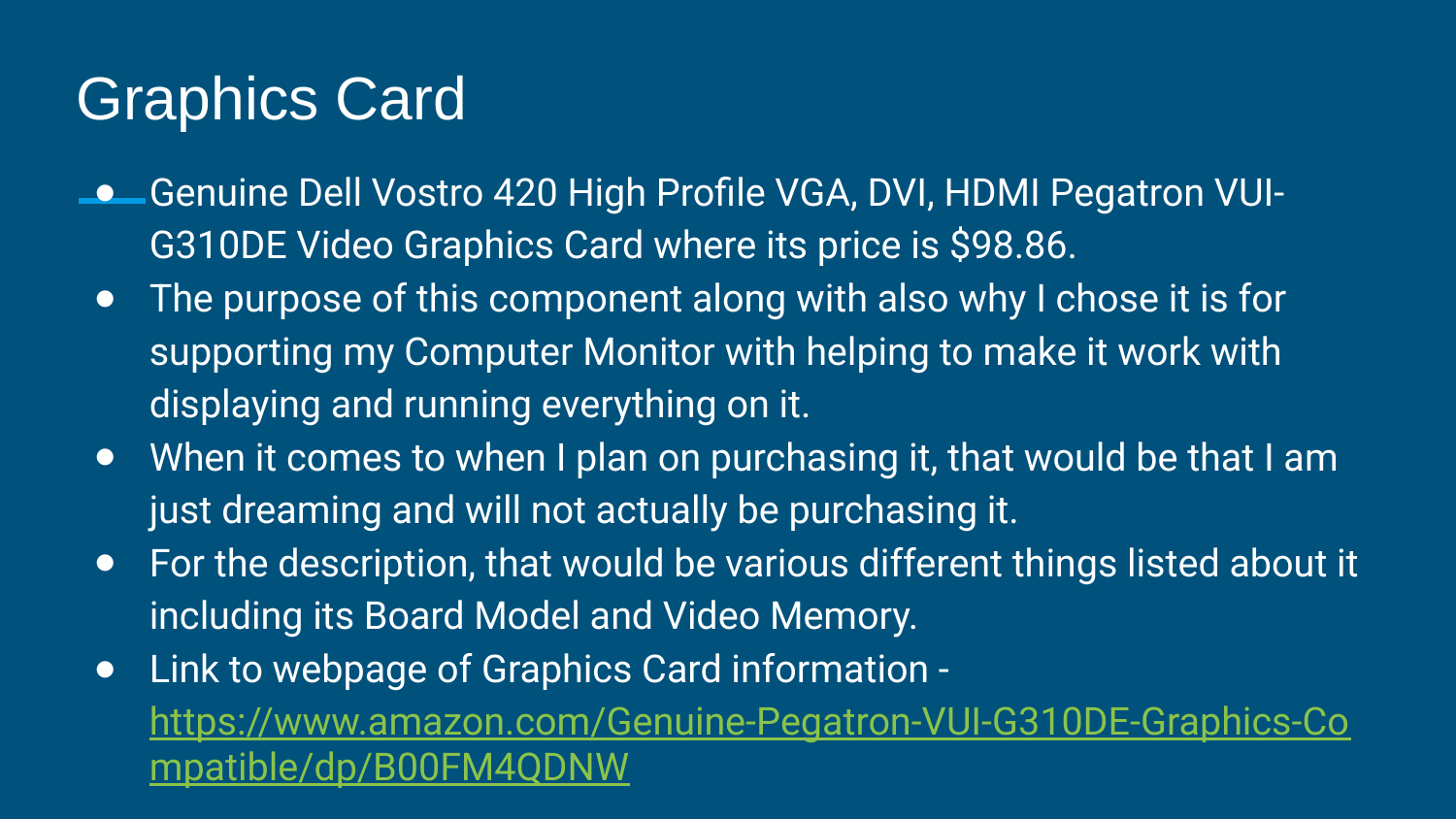

# Graphics Card
Genuine Dell Vostro 420 High Profile VGA, DVI, HDMI Pegatron VUI-G310DE Video Graphics Card where its price is $98.86.
The purpose of this component along with also why I chose it is for supporting my Computer Monitor with helping to make it work with displaying and running everything on it.
When it comes to when I plan on purchasing it, that would be that I am just dreaming and will not actually be purchasing it.
For the description, that would be various different things listed about it including its Board Model and Video Memory.
Link to webpage of Graphics Card information - https://www.amazon.com/Genuine-Pegatron-VUI-G310DE-Graphics-Compatible/dp/B00FM4QDNW